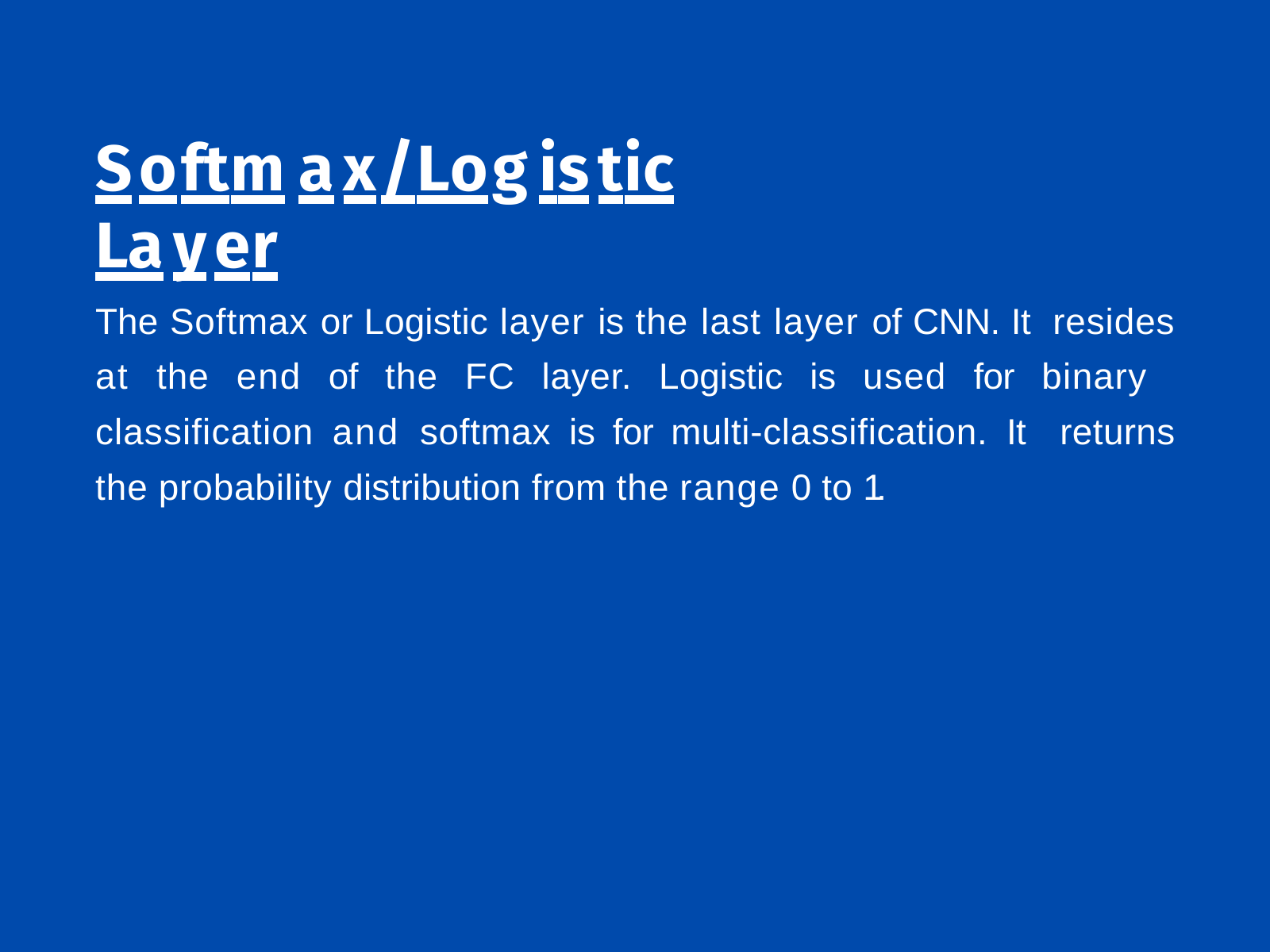

# Softmax/Logistic Layer
The Softmax or Logistic layer is the last layer of CNN. It  resides at the end of the FC layer. Logistic is used for binary  classification and softmax is for multi-classification. It  returns the probability distribution from the range 0 to 1.